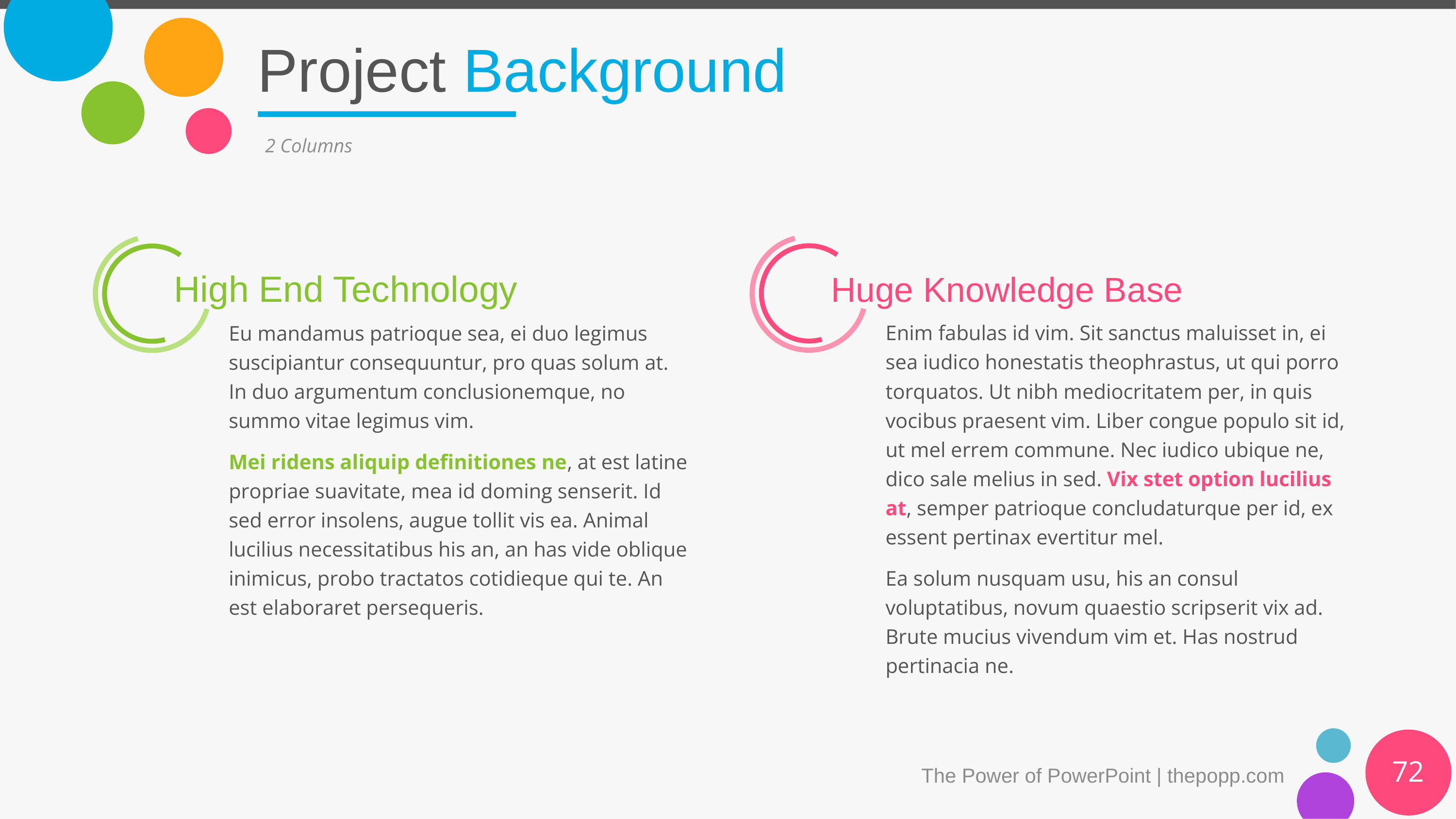

# Project Background
2 Columns
Huge Knowledge Base
High End Technology
Enim fabulas id vim. Sit sanctus maluisset in, ei sea iudico honestatis theophrastus, ut qui porro torquatos. Ut nibh mediocritatem per, in quis vocibus praesent vim. Liber congue populo sit id, ut mel errem commune. Nec iudico ubique ne, dico sale melius in sed. Vix stet option lucilius at, semper patrioque concludaturque per id, ex essent pertinax evertitur mel.
Ea solum nusquam usu, his an consul voluptatibus, novum quaestio scripserit vix ad. Brute mucius vivendum vim et. Has nostrud pertinacia ne.
Eu mandamus patrioque sea, ei duo legimus suscipiantur consequuntur, pro quas solum at. In duo argumentum conclusionemque, no summo vitae legimus vim.
Mei ridens aliquip definitiones ne, at est latine propriae suavitate, mea id doming senserit. Id sed error insolens, augue tollit vis ea. Animal lucilius necessitatibus his an, an has vide oblique inimicus, probo tractatos cotidieque qui te. An est elaboraret persequeris.
72
The Power of PowerPoint | thepopp.com